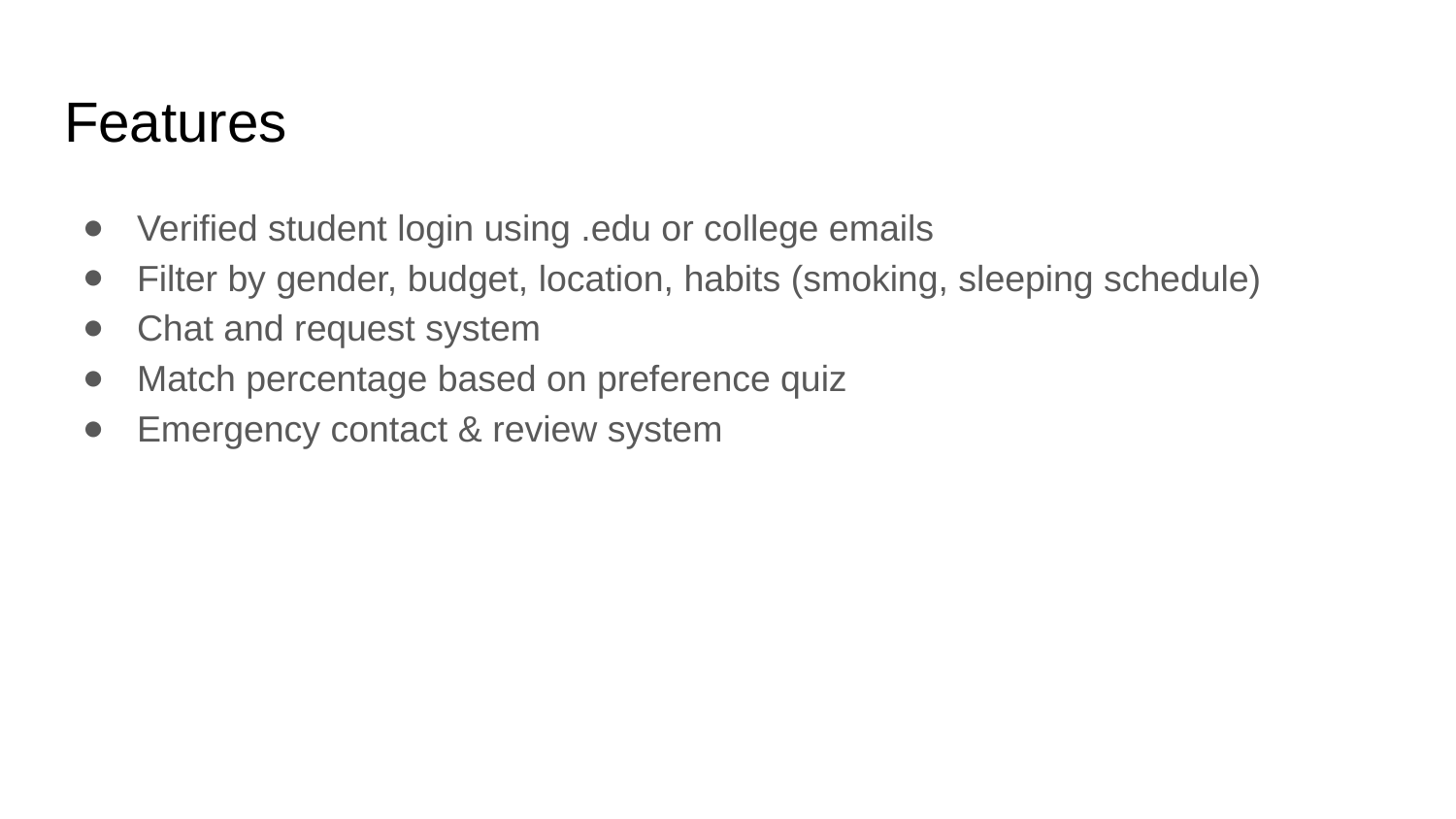

# Features
Verified student login using .edu or college emails
Filter by gender, budget, location, habits (smoking, sleeping schedule)
Chat and request system
Match percentage based on preference quiz
Emergency contact & review system